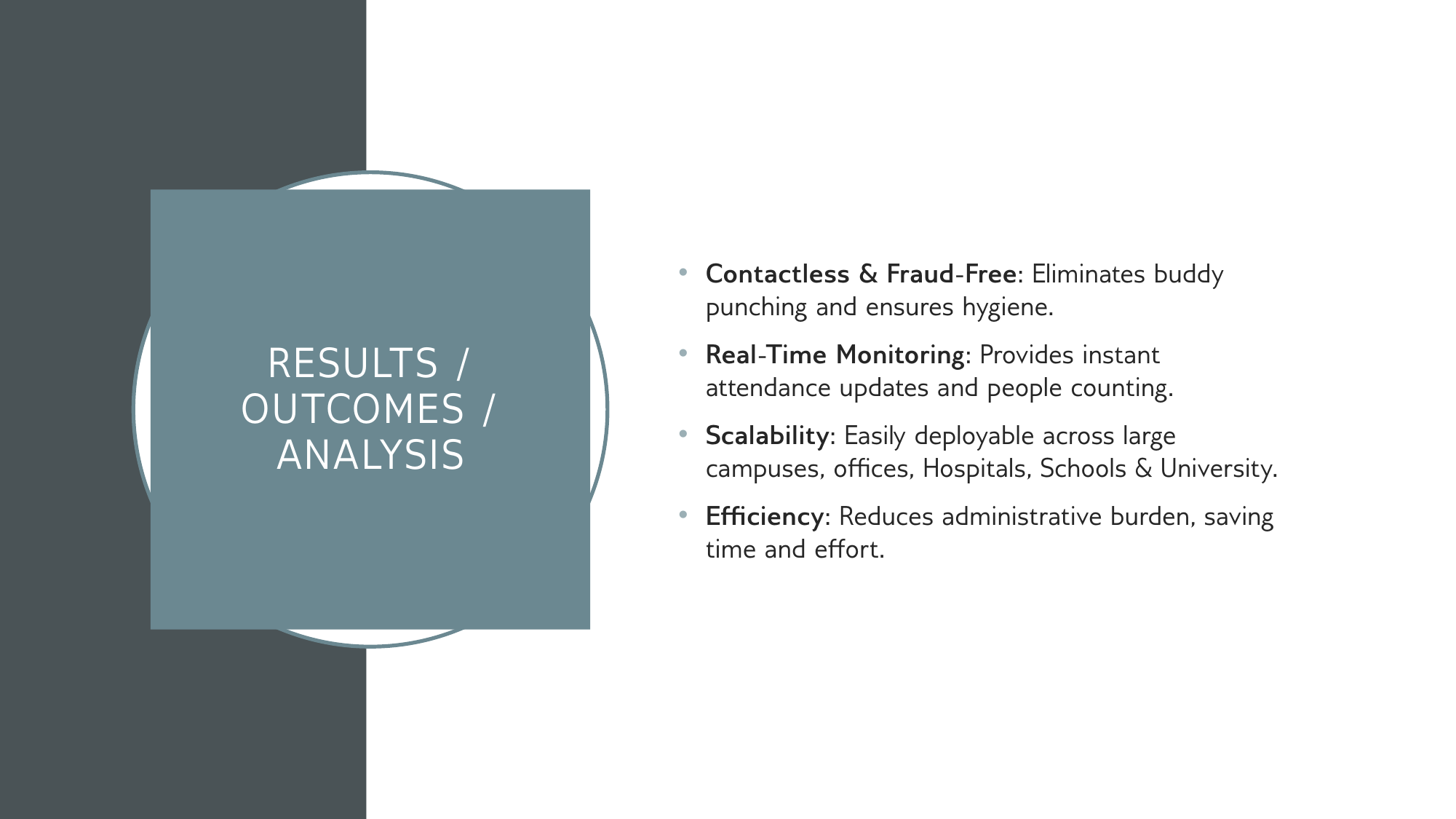

Contactless & Fraud-Free: Eliminates buddy punching and ensures hygiene.
Real-Time Monitoring: Provides instant attendance updates and people counting.
Scalability: Easily deployable across large campuses, offices, Hospitals, Schools & University.
Efficiency: Reduces administrative burden, saving time and effort.

# Results / Outcomes / Analysis